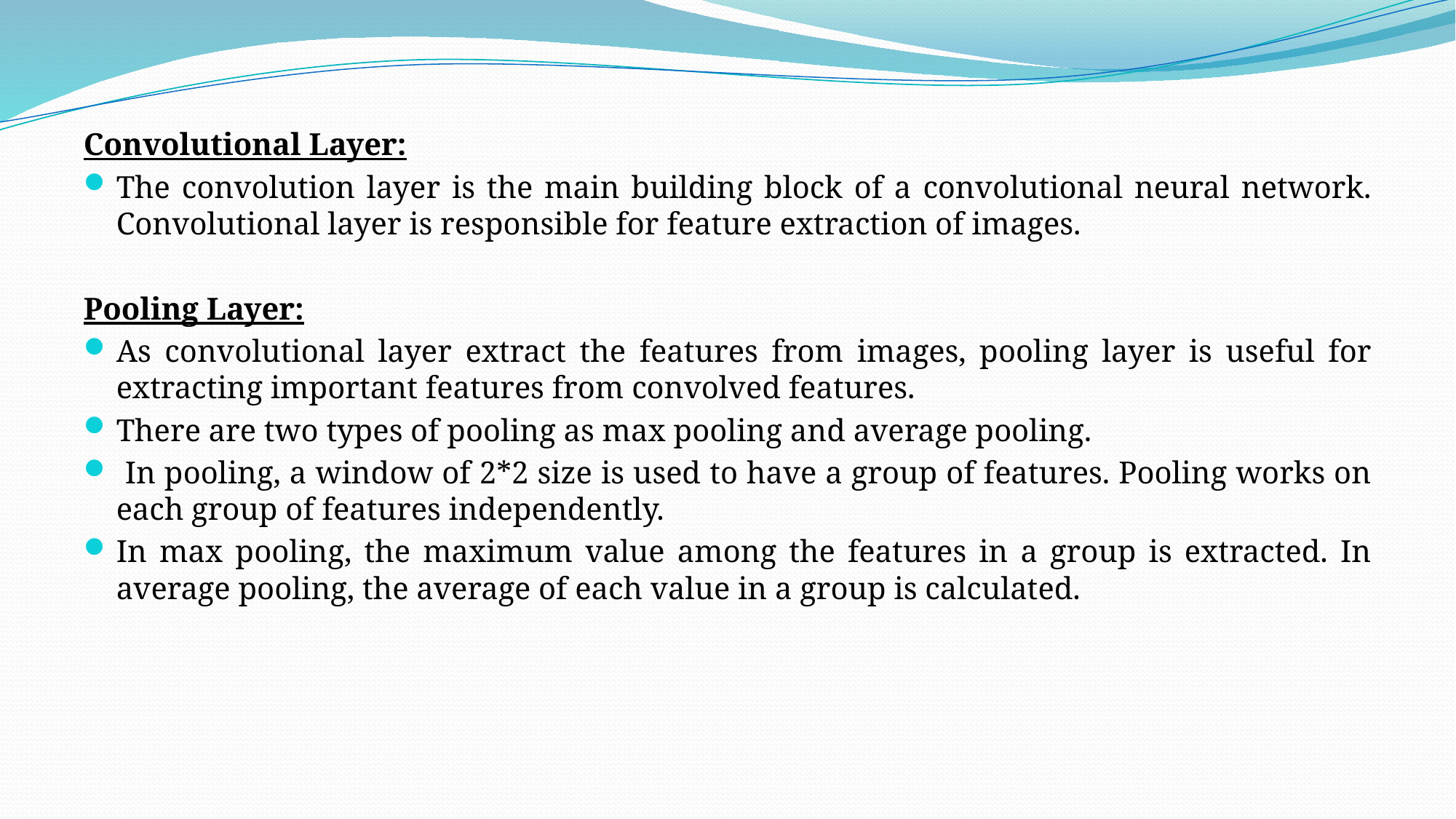

Convolutional Layer:
The convolution layer is the main building block of a convolutional neural network. Convolutional layer is responsible for feature extraction of images.

Pooling Layer:
As convolutional layer extract the features from images, pooling layer is useful for extracting important features from convolved features.
There are two types of pooling as max pooling and average pooling.
 In pooling, a window of 2*2 size is used to have a group of features. Pooling works on each group of features independently.
In max pooling, the maximum value among the features in a group is extracted. In average pooling, the average of each value in a group is calculated.